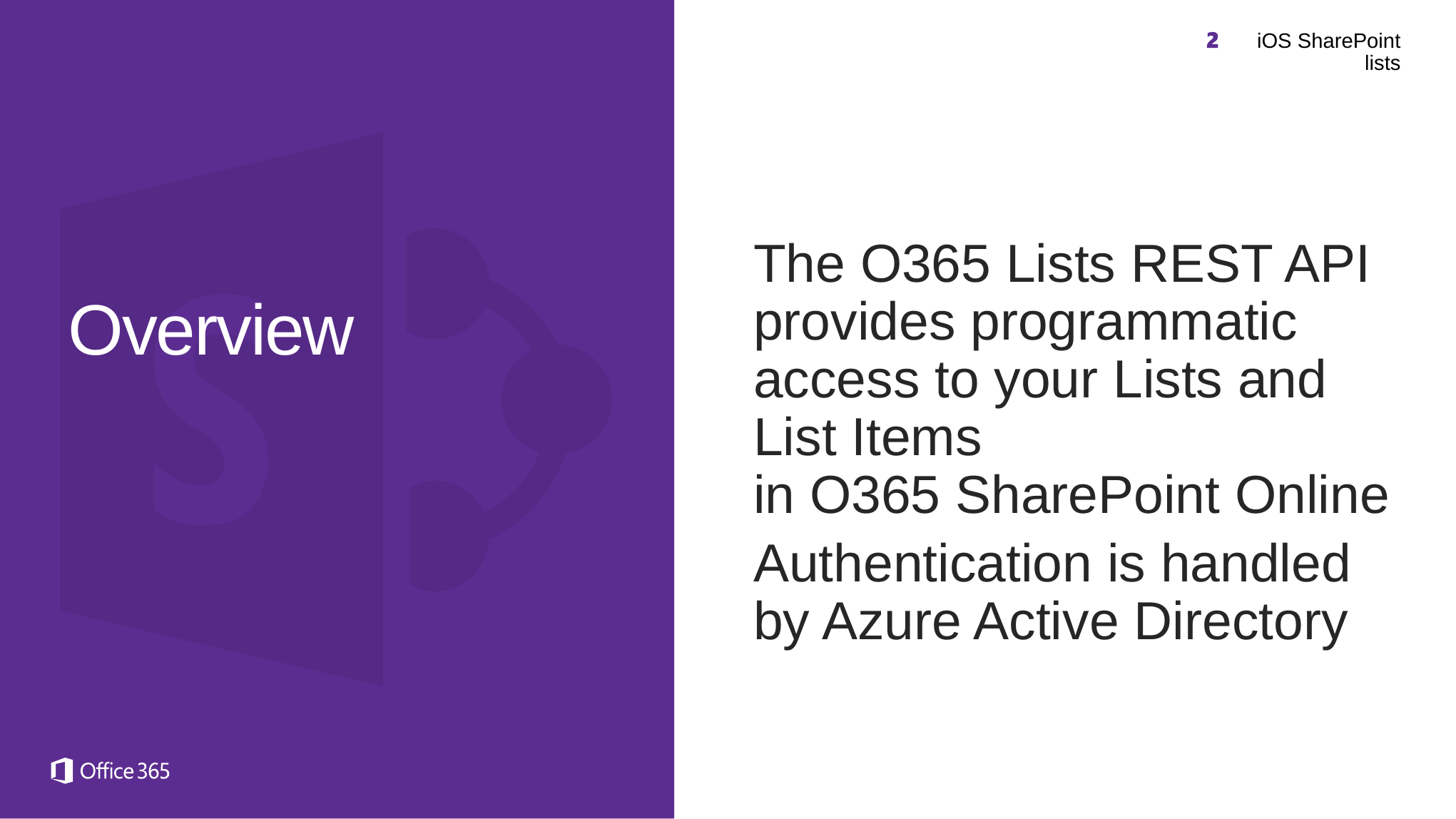

iOS SharePoint lists

The O365 Lists REST API provides programmatic access to your Lists and List Items
in O365 SharePoint Online
Authentication is handled
by Azure Active Directory

Overview